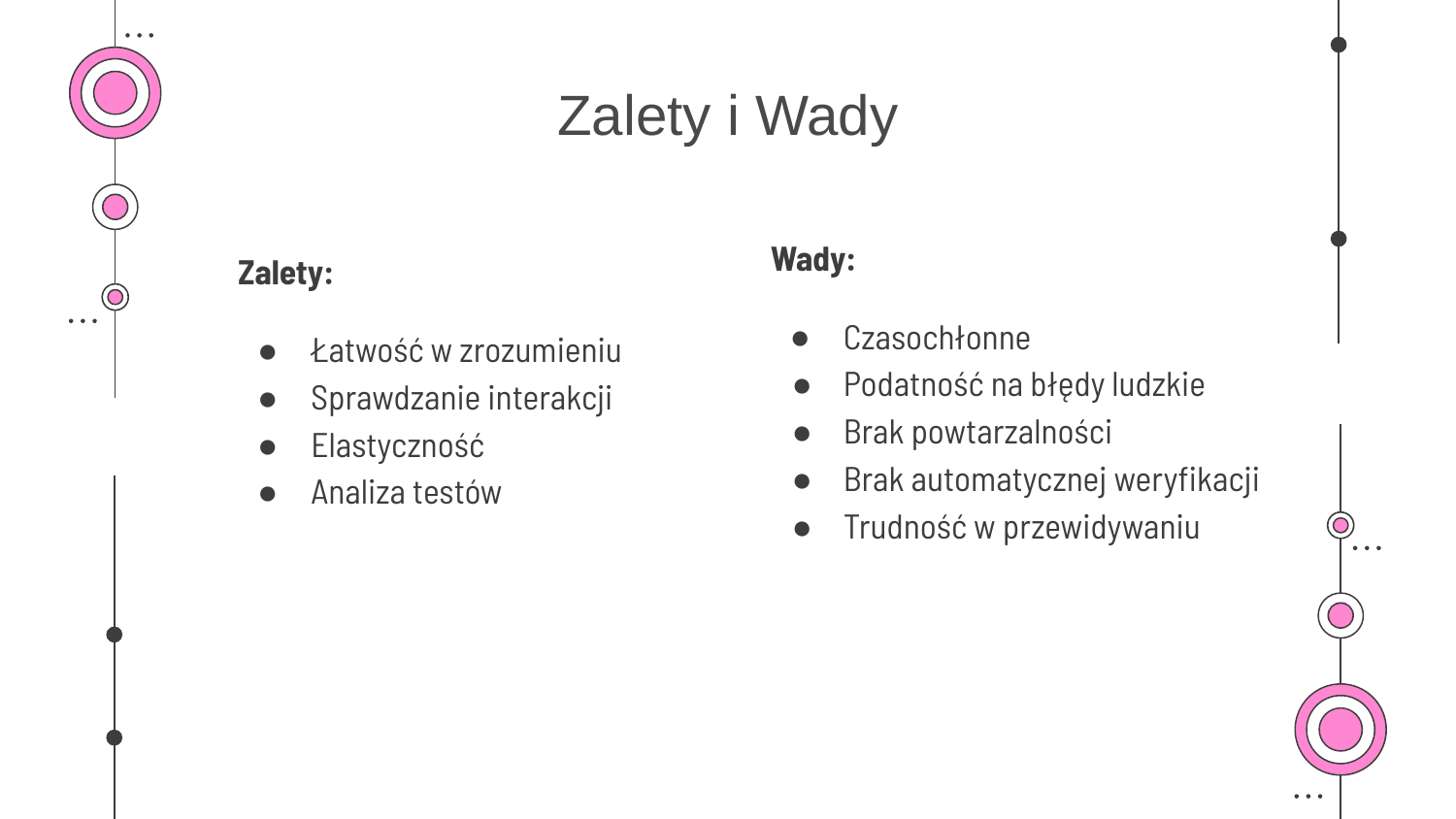

# Zalety i Wady
Wady:
Czasochłonne
Podatność na błędy ludzkie
Brak powtarzalności
Brak automatycznej weryfikacji
Trudność w przewidywaniu

Zalety:
Łatwość w zrozumieniu
Sprawdzanie interakcji
Elastyczność
Analiza testów